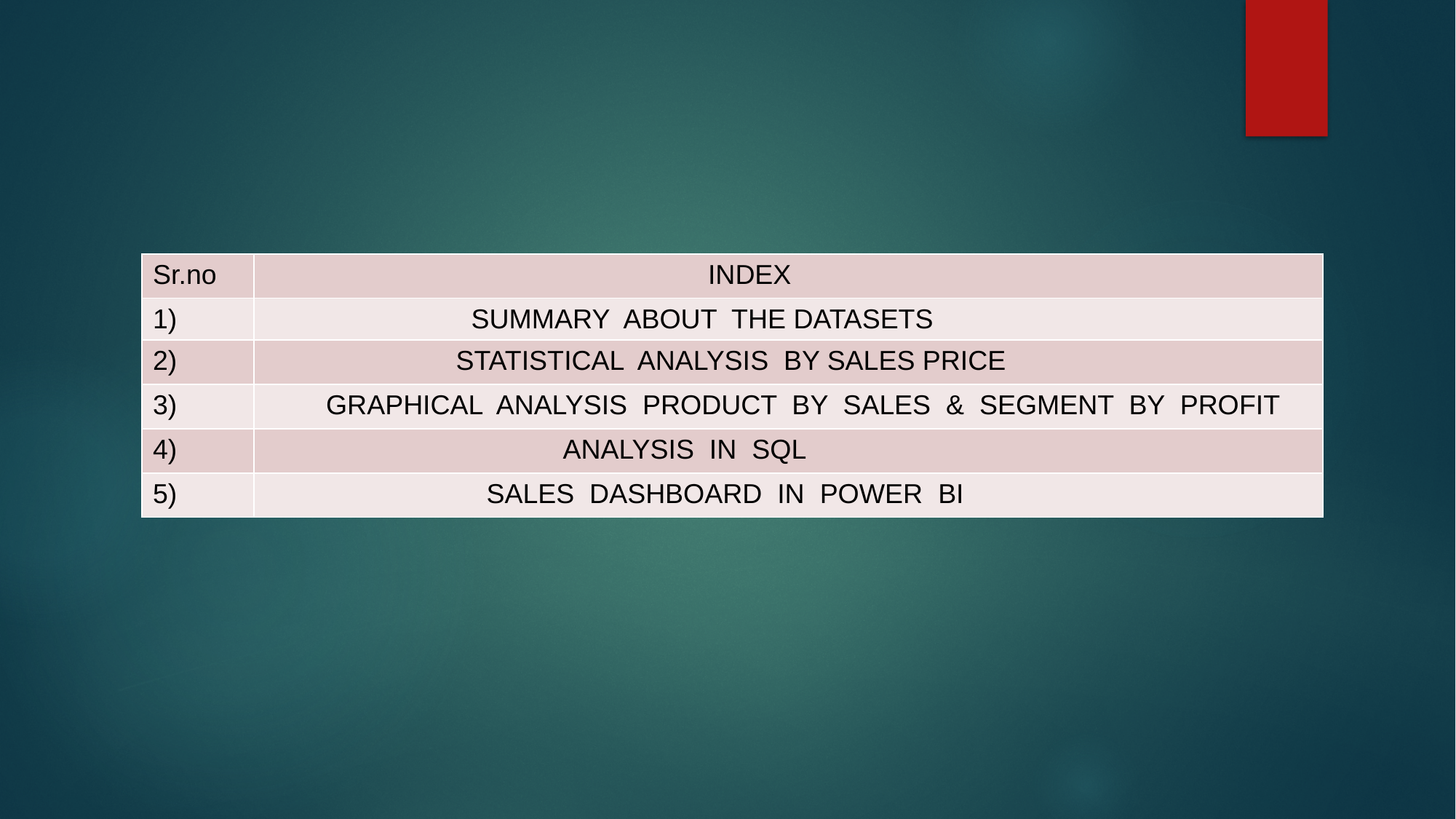

| Sr.no | INDEX |
| --- | --- |
| 1) | SUMMARY ABOUT THE DATASETS |
| 2) | STATISTICAL ANALYSIS BY SALES PRICE |
| 3) | GRAPHICAL ANALYSIS PRODUCT BY SALES & SEGMENT BY PROFIT |
| 4) | ANALYSIS IN SQL |
| 5) | SALES DASHBOARD IN POWER BI |